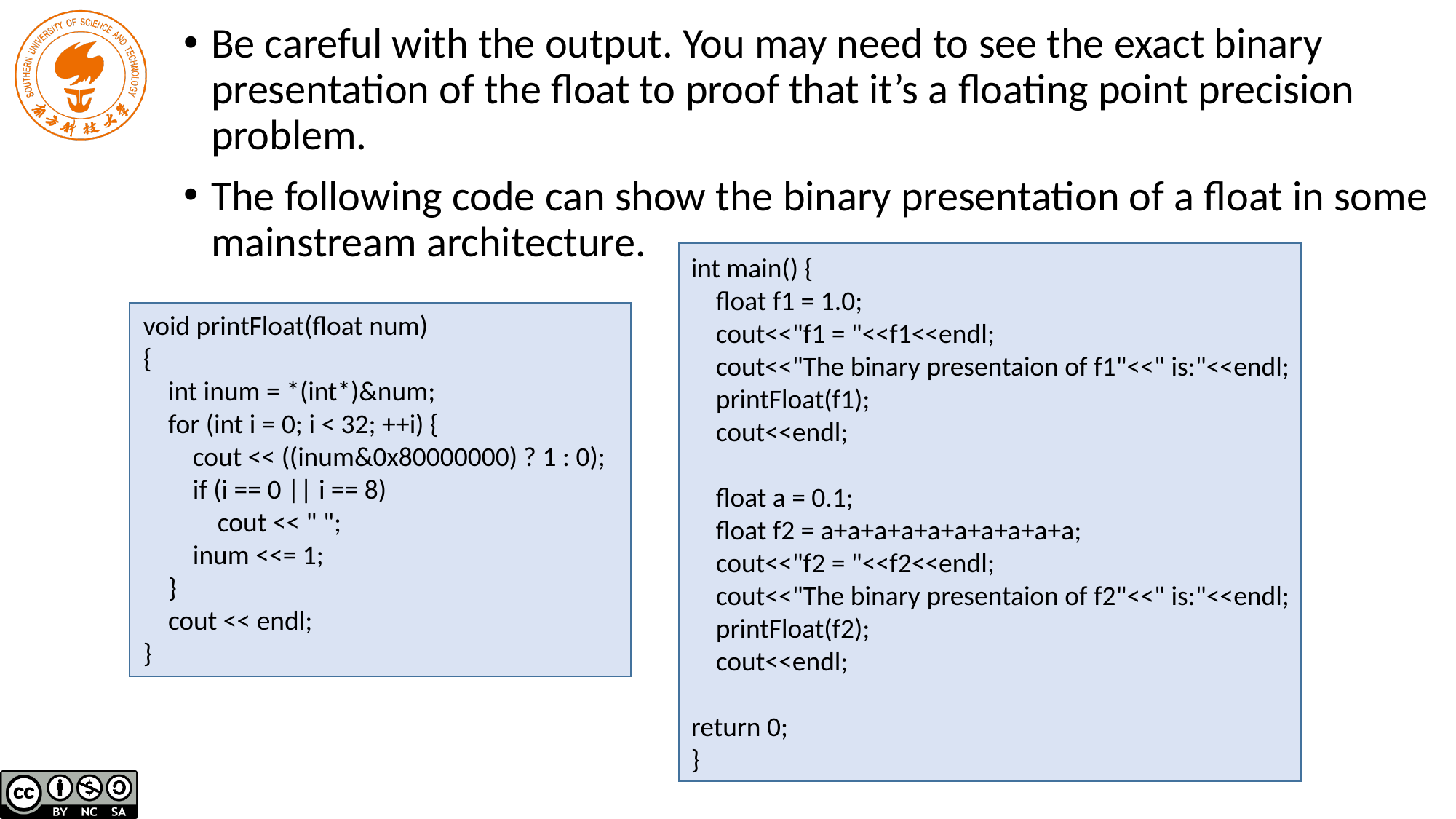

Be careful with the output. You may need to see the exact binary presentation of the float to proof that it’s a floating point precision problem.
The following code can show the binary presentation of a float in some mainstream architecture.

int main() {
    float f1 = 1.0;
    cout<<"f1 = "<<f1<<endl;
    cout<<"The binary presentaion of f1"<<" is:"<<endl;
    printFloat(f1);
    cout<<endl;

    float a = 0.1;
    float f2 = a+a+a+a+a+a+a+a+a+a;
    cout<<"f2 = "<<f2<<endl;
    cout<<"The binary presentaion of f2"<<" is:"<<endl;
    printFloat(f2);
    cout<<endl;

return 0;
}

void printFloat(float num)
{
    int inum = *(int*)&num;
    for (int i = 0; i < 32; ++i) {
        cout << ((inum&0x80000000) ? 1 : 0);
        if (i == 0 || i == 8)
            cout << " ";
        inum <<= 1;
    }
    cout << endl;
}